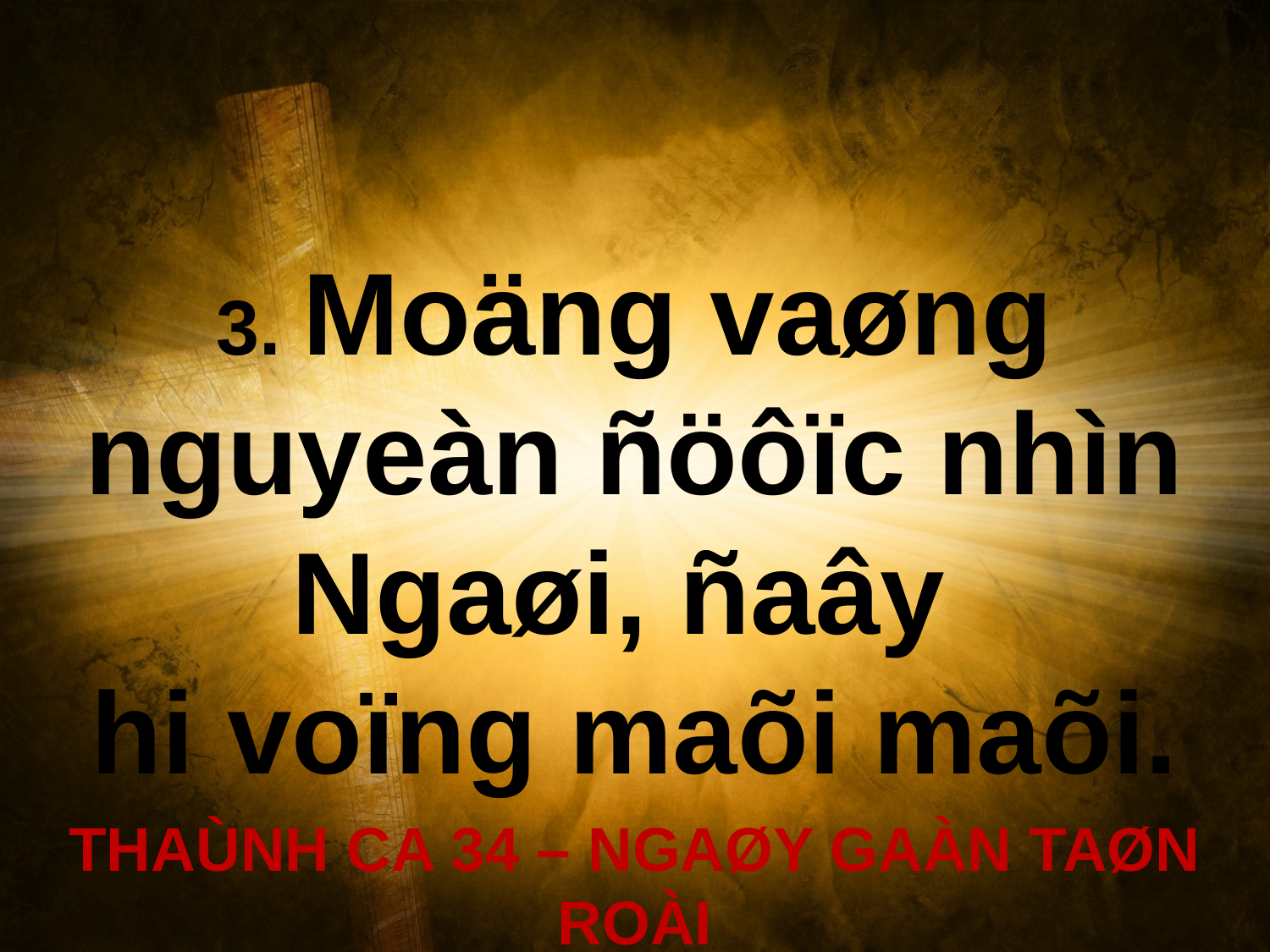

3. Moäng vaøng nguyeàn ñöôïc nhìn Ngaøi, ñaây
hi voïng maõi maõi.
THAÙNH CA 34 – NGAØY GAÀN TAØN ROÀI